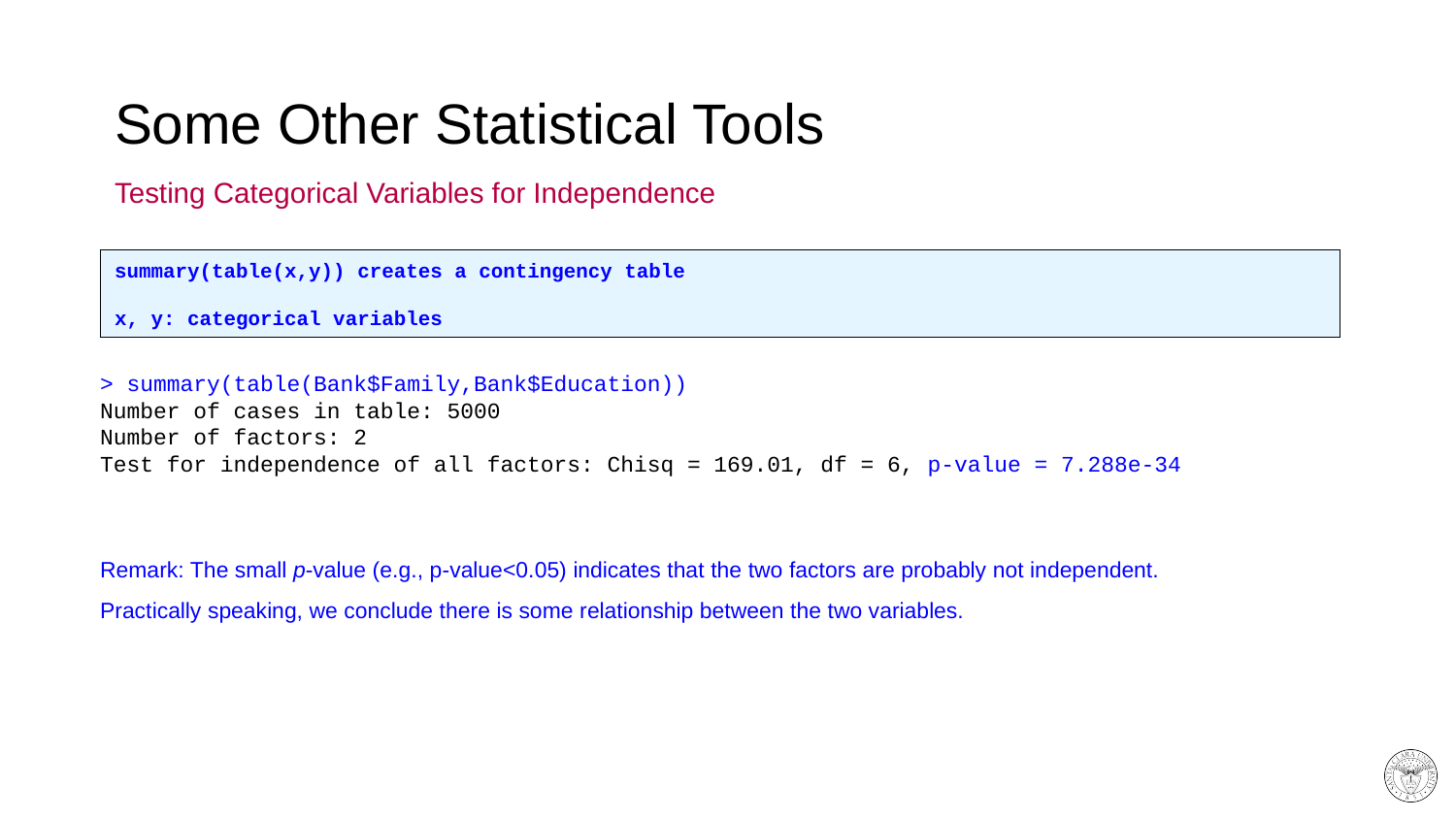

# Some Other Statistical Tools
Testing Categorical Variables for Independence
summary(table(x,y)) creates a contingency table

x, y: categorical variables
> summary(table(Bank$Family,Bank$Education))
Number of cases in table: 5000
Number of factors: 2
Test for independence of all factors: Chisq = 169.01, df = 6, p-value = 7.288e-34

Remark: The small p-value (e.g., p-value<0.05) indicates that the two factors are probably not independent. Practically speaking, we conclude there is some relationship between the two variables.